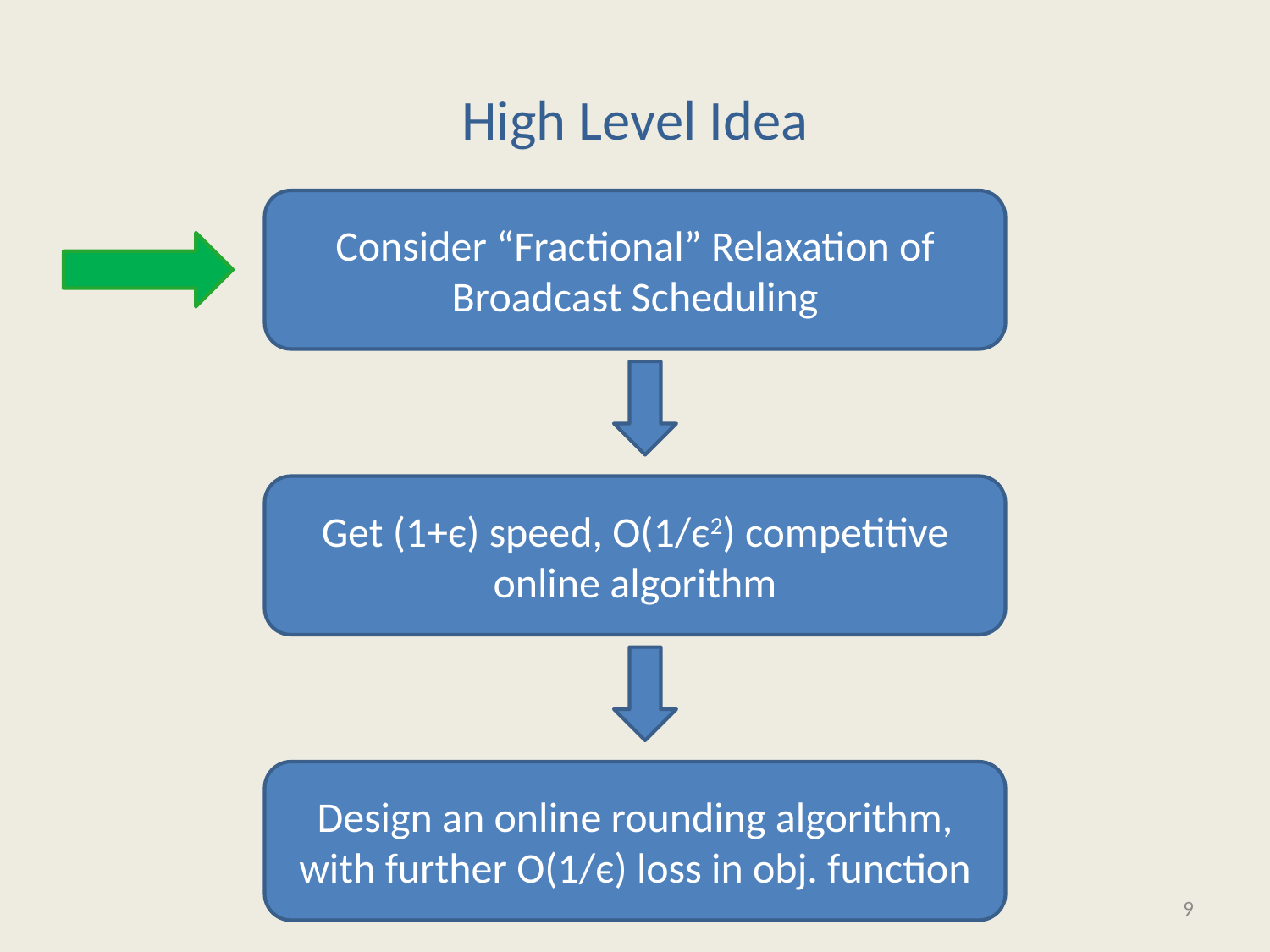

# High Level Idea
Consider “Fractional” Relaxation of Broadcast Scheduling

Get (1+є) speed, O(1/є2) competitive online algorithm

Design an online rounding algorithm, with further O(1/є) loss in obj. function
9